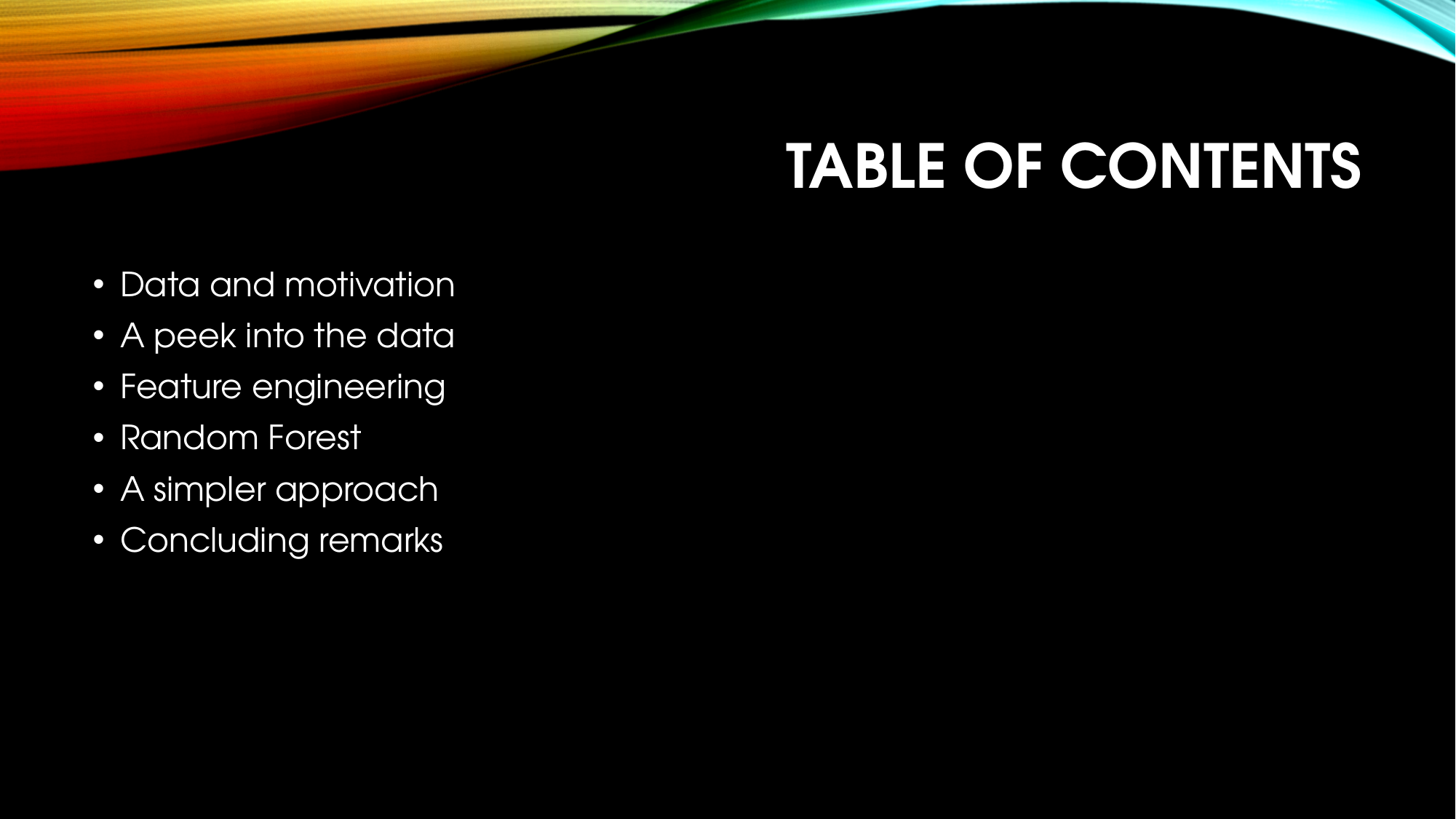

# Table of Contents
Data and motivation
A peek into the data
Feature engineering
Random Forest
A simpler approach
Concluding remarks